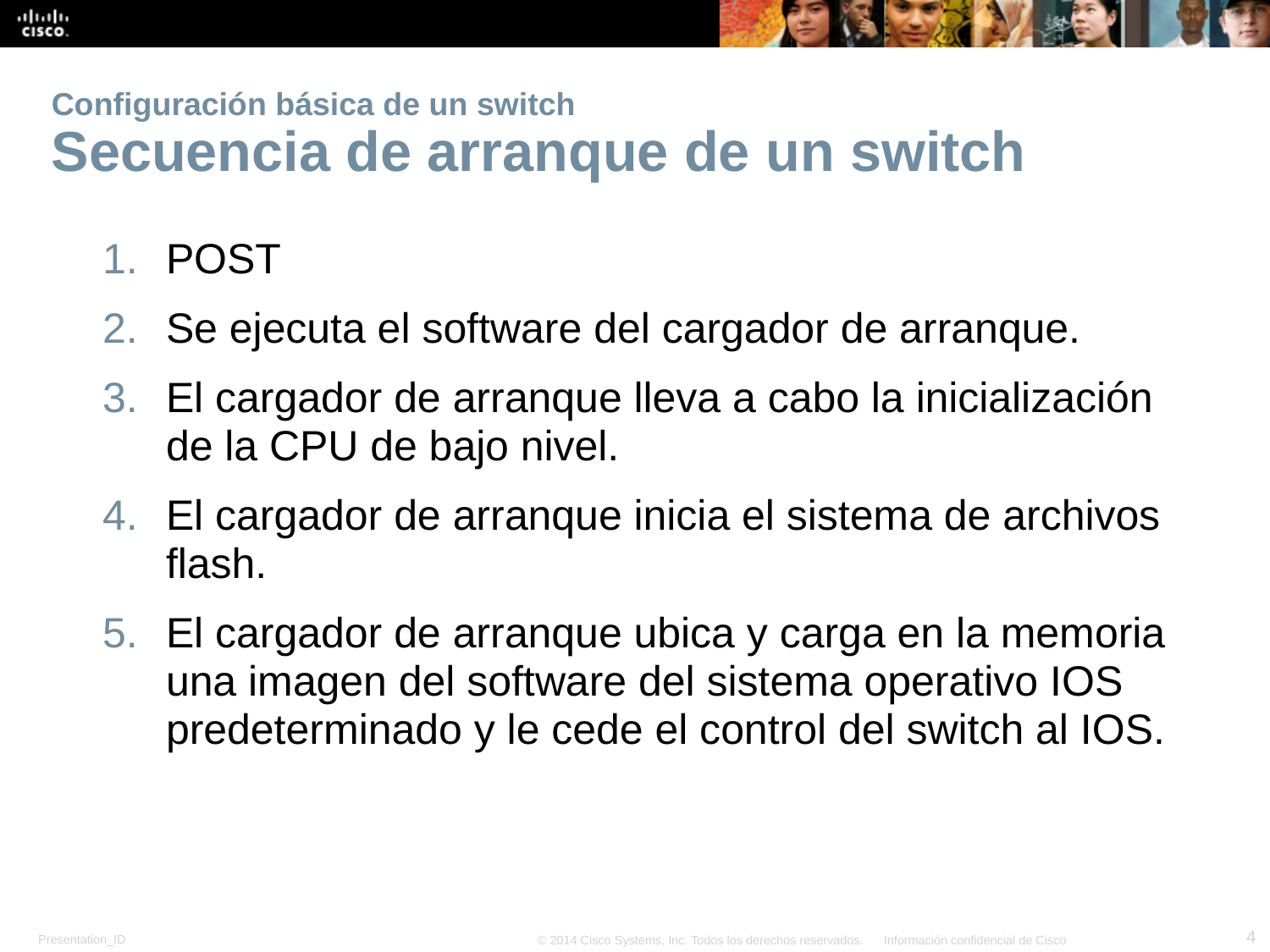

# Configuración básica de un switch Secuencia de arranque de un switch
POST
Se ejecuta el software del cargador de arranque.
El cargador de arranque lleva a cabo la inicialización de la CPU de bajo nivel.
El cargador de arranque inicia el sistema de archivos flash.
El cargador de arranque ubica y carga en la memoria una imagen del software del sistema operativo IOS predeterminado y le cede el control del switch al IOS.